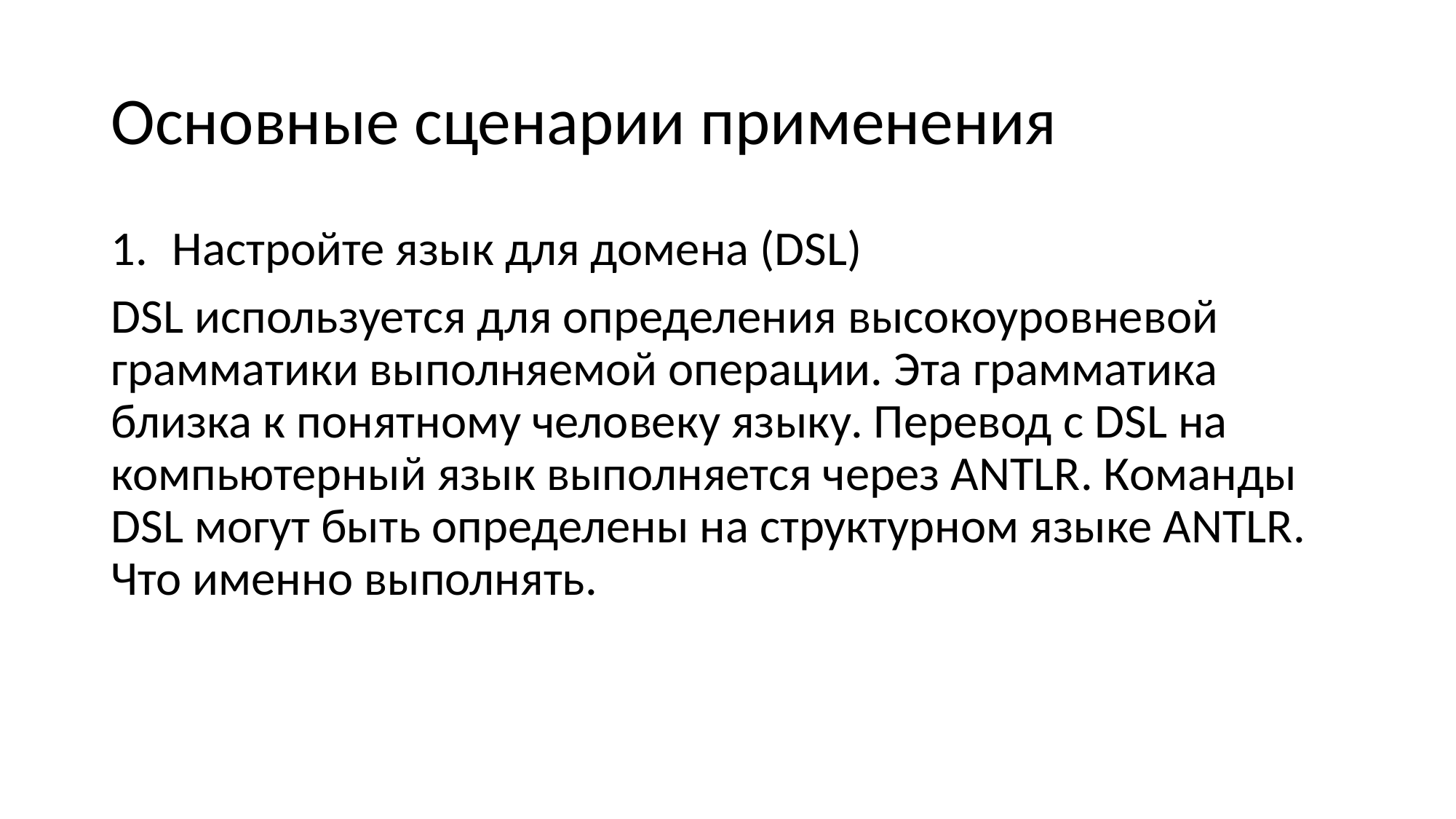

# Основные сценарии применения
Настройте язык для домена (DSL)
DSL используется для определения высокоуровневой грамматики выполняемой операции. Эта грамматика близка к понятному человеку языку. Перевод с DSL на компьютерный язык выполняется через ANTLR. Команды DSL могут быть определены на структурном языке ANTLR. Что именно выполнять.